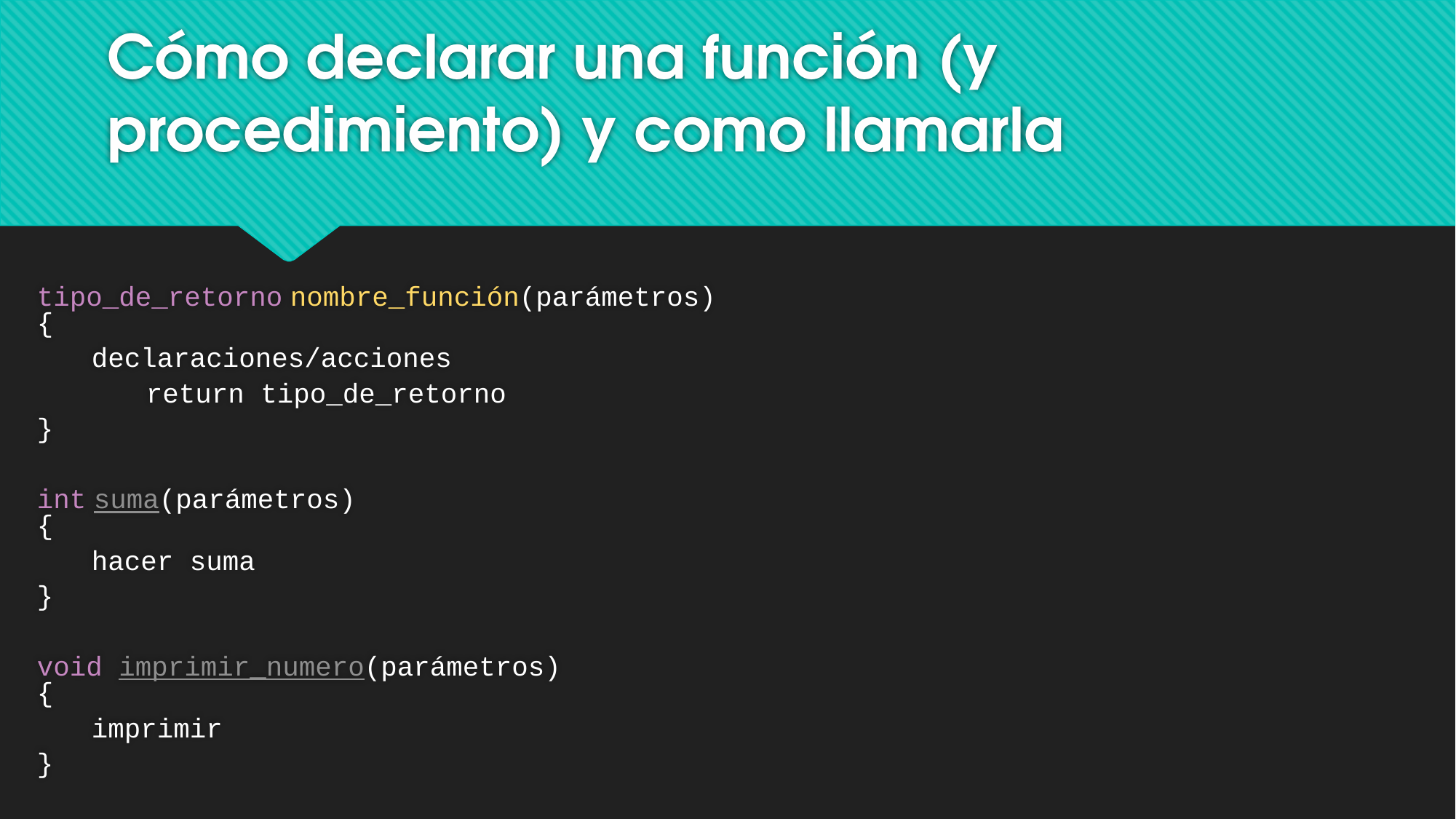

# Cómo declarar una función (y procedimiento) y como llamarla
tipo_de_retorno nombre_función(parámetros)
{
declaraciones/acciones
	return tipo_de_retorno
}

int suma(parámetros)
{
hacer suma
}

void imprimir_numero(parámetros)
{
imprimir
}